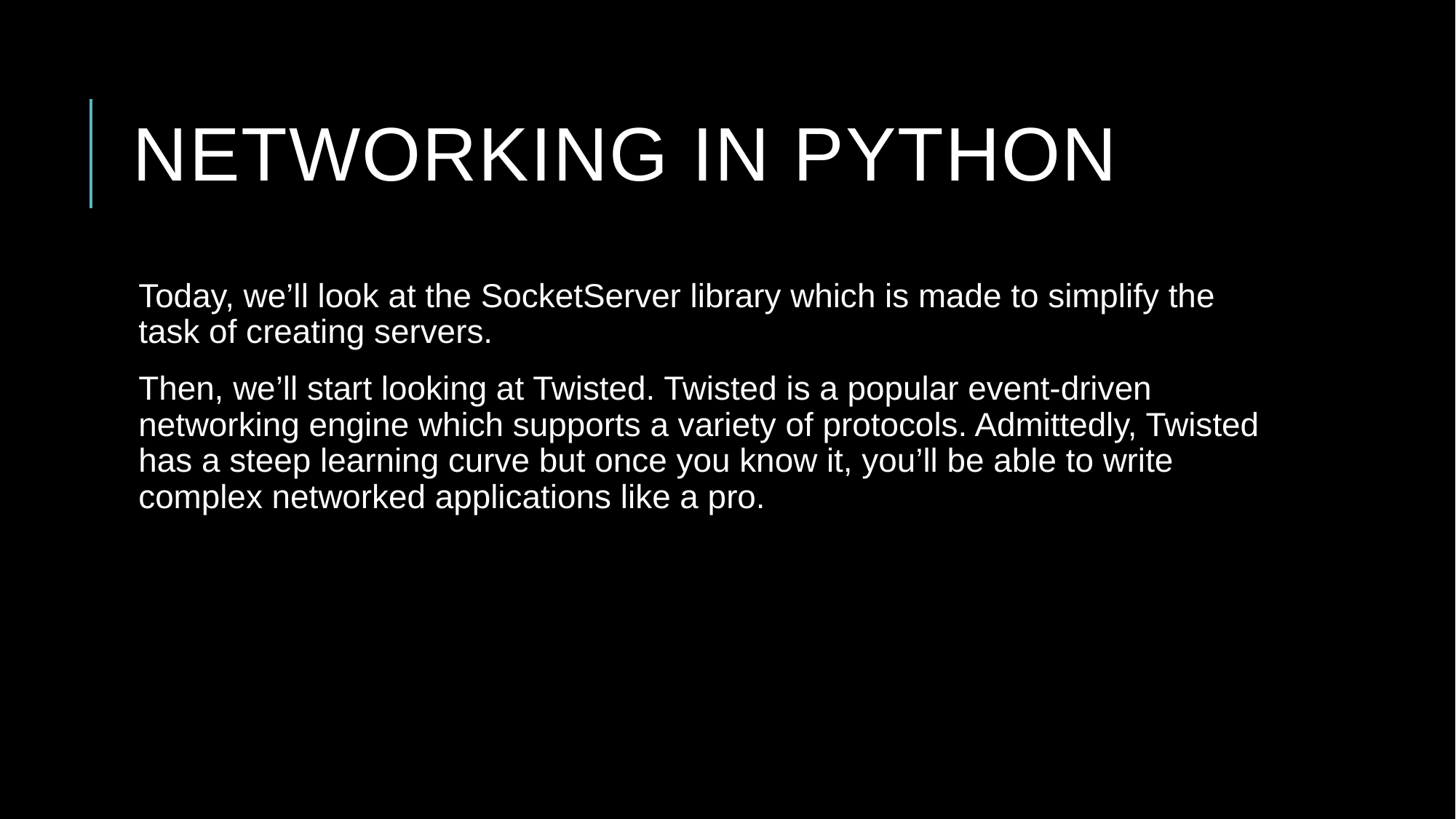

# Networking in python
Today, we’ll look at the SocketServer library which is made to simplify the task of creating servers.
Then, we’ll start looking at Twisted. Twisted is a popular event-driven networking engine which supports a variety of protocols. Admittedly, Twisted has a steep learning curve but once you know it, you’ll be able to write complex networked applications like a pro.